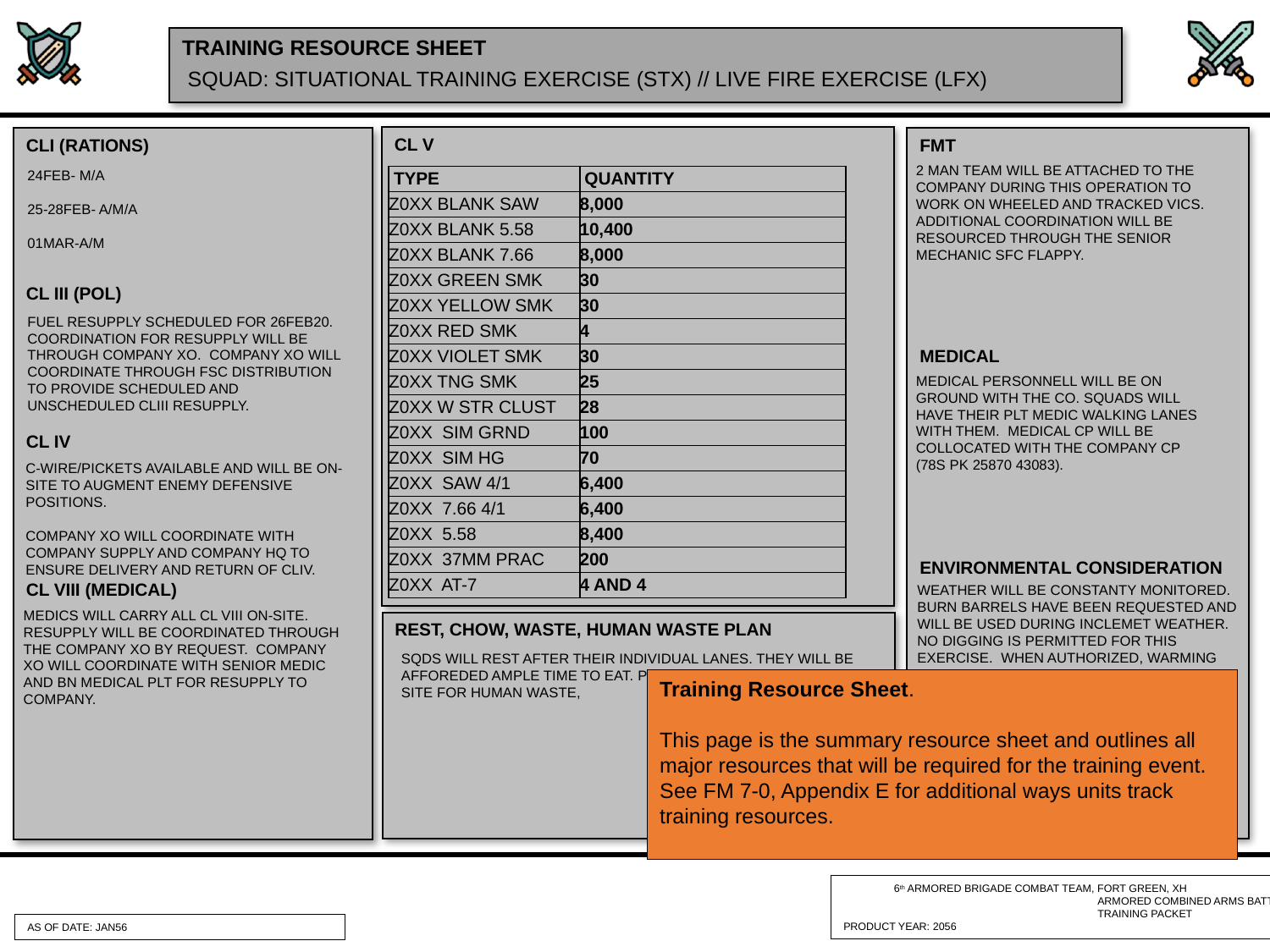

SQUAD: SITUATIONAL TRAINING EXERCISE (STX) // LIVE FIRE EXERCISE (LFX)
2 MAN TEAM WILL BE ATTACHED TO THE COMPANY DURING THIS OPERATION TO WORK ON WHEELED AND TRACKED VICS.  ADDITIONAL COORDINATION WILL BE RESOURCED THROUGH THE SENIOR MECHANIC SFC FLAPPY.
24FEB- M/A

25-28FEB- A/M/A

01MAR-A/M

| TYPE | QUANTITY |
| --- | --- |
| Z0XX BLANK SAW | 8,000 |
| Z0XX BLANK 5.58 | 10,400 |
| Z0XX BLANK 7.66 | 8,000 |
| Z0XX GREEN SMK | 30 |
| Z0XX YELLOW SMK | 30 |
| Z0XX RED SMK | 4 |
| Z0XX VIOLET SMK | 30 |
| Z0XX TNG SMK | 25 |
| Z0XX W STR CLUST | 28 |
| Z0XX SIM GRND | 100 |
| Z0XX SIM HG | 70 |
| Z0XX SAW 4/1 | 6,400 |
| Z0XX 7.66 4/1 | 6,400 |
| Z0XX 5.58 | 8,400 |
| Z0XX 37MM PRAC | 200 |
| Z0XX AT-7 | 4 AND 4 |
FUEL RESUPPLY SCHEDULED FOR 26FEB20.  COORDINATION FOR RESUPPLY WILL BE THROUGH COMPANY XO.  COMPANY XO WILL COORDINATE THROUGH FSC DISTRIBUTION TO PROVIDE SCHEDULED AND UNSCHEDULED CLIII RESUPPLY.

MEDICAL PERSONNELL WILL BE ON GROUND WITH THE CO. SQUADS WILL HAVE THEIR PLT MEDIC WALKING LANES WITH THEM.  MEDICAL CP WILL BE COLLOCATED WITH THE COMPANY CP (78S PK 25870 43083).
C-WIRE/PICKETS AVAILABLE AND WILL BE ON-SITE TO AUGMENT ENEMY DEFENSIVE POSITIONS.

COMPANY XO WILL COORDINATE WITH COMPANY SUPPLY AND COMPANY HQ TO ENSURE DELIVERY AND RETURN OF CLIV.
WEATHER WILL BE CONSTANTY MONITORED. BURN BARRELS HAVE BEEN REQUESTED AND WILL BE USED DURING INCLEMET WEATHER.  NO DIGGING IS PERMITTED FOR THIS EXERCISE.  WHEN AUTHORIZED, WARMING PITS CAN BE SUSTAINED WITH NO DISTURBANCE TO LIVE VEGETATION.
MEDICS WILL CARRY ALL CL VIII ON-SITE.  RESUPPLY WILL BE COORDINATED THROUGH THE COMPANY XO BY REQUEST.  COMPANY XO WILL COORDINATE WITH SENIOR MEDIC AND BN MEDICAL PLT FOR RESUPPLY TO COMPANY.

SQDS WILL REST AFTER THEIR INDIVIDUAL LANES. THEY WILL BE AFFOREDED AMPLE TIME TO EAT. PORT-A-POTTIES WILL BE ON SITE FOR HUMAN WASTE,
Training Resource Sheet.

This page is the summary resource sheet and outlines all major resources that will be required for the training event.
See FM 7-0, Appendix E for additional ways units track training resources.

AS OF DATE: JAN56